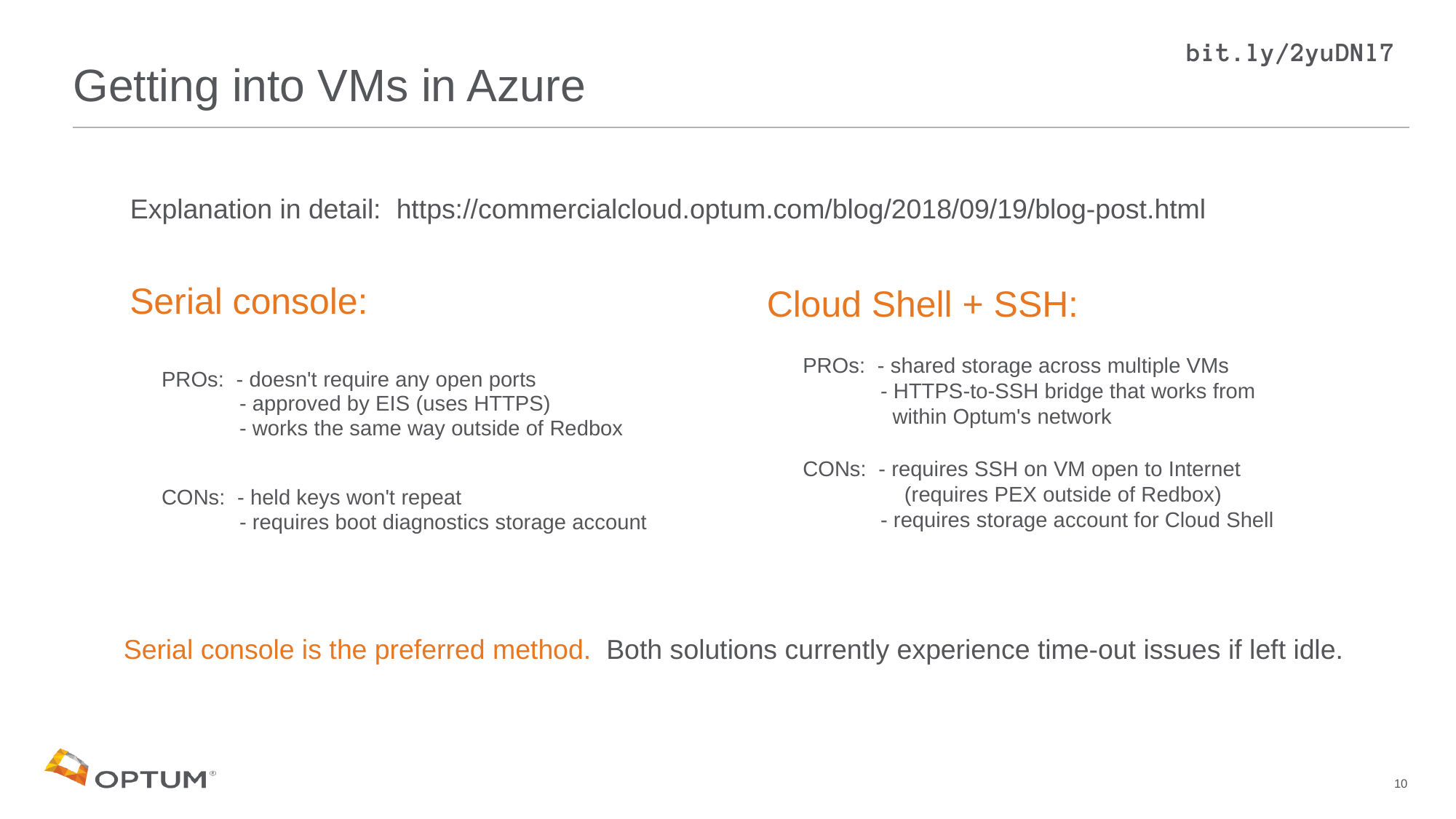

bit.ly/2yuDNl7
# Getting into VMs in Azure
Explanation in detail:  https://commercialcloud.optum.com/blog/2018/09/19/blog-post.html
Cloud Shell + SSH:
      PROs:  - shared storage across multiple VMs
                   - HTTPS-to-SSH bridge that works from
                     within Optum's network
      CONs:  - requires SSH on VM open to Internet
                       (requires PEX outside of Redbox)
                   - requires storage account for Cloud Shell

 Serial console:
       PROs:  - doesn't require any open ports
                    - approved by EIS (uses HTTPS)
                    - works the same way outside of Redbox
       CONs:  - held keys won't repeat
                    - requires boot diagnostics storage account

Serial console is the preferred method.  Both solutions currently experience time-out issues if left idle.
10